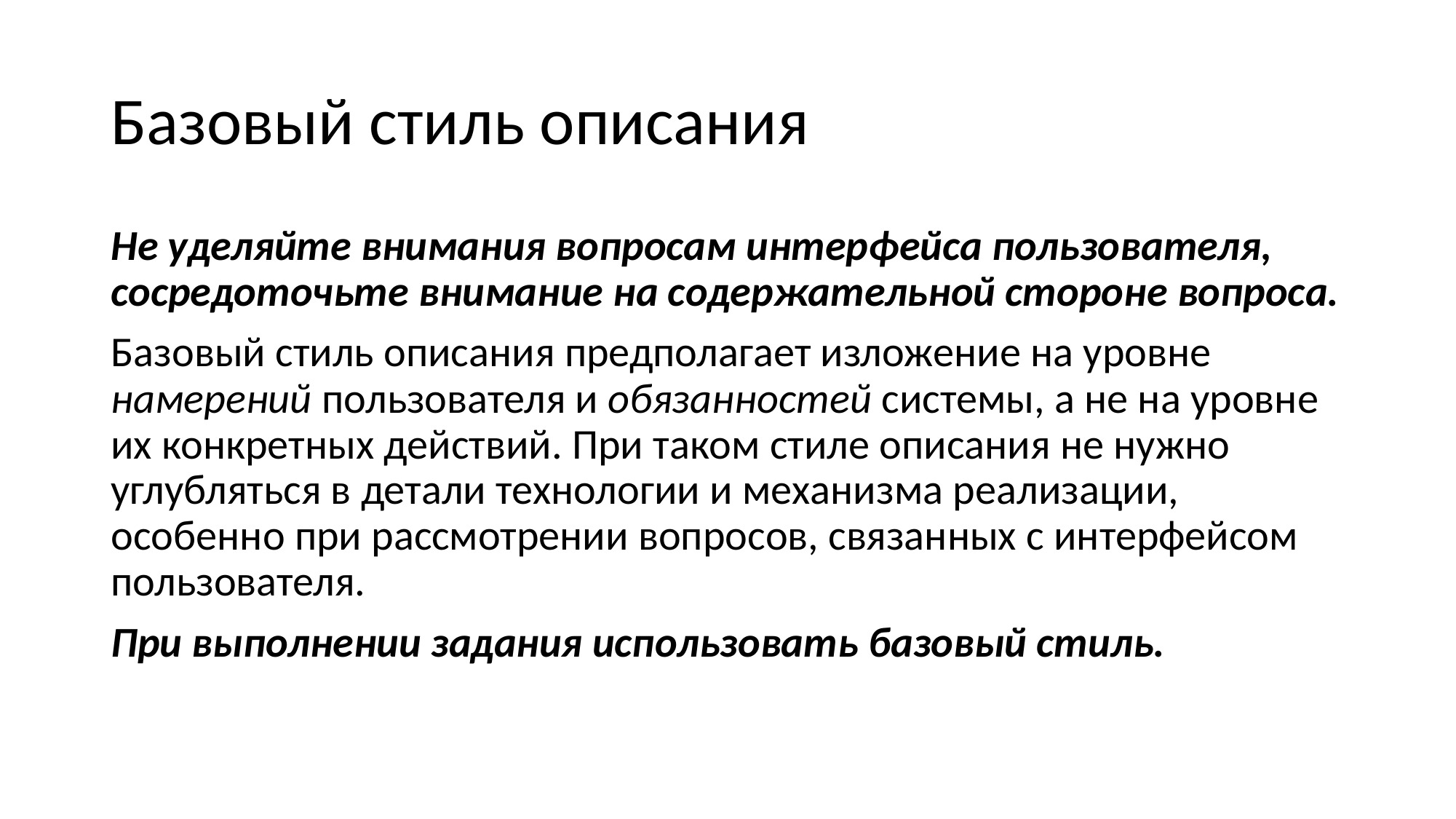

# Базовый стиль описания
Не уделяйте внимания вопросам интерфейса пользователя, сосредоточьте внимание на содержательной стороне вопроса.
Базовый стиль описания предполагает изложение на уровне намерений пользователя и обязанностей системы, а не на уровне их конкретных действий. При таком стиле описания не нужно углубляться в детали технологии и механизма реализации, особенно при рассмотрении вопросов, связанных с интерфейсом пользователя.
При выполнении задания использовать базовый стиль.